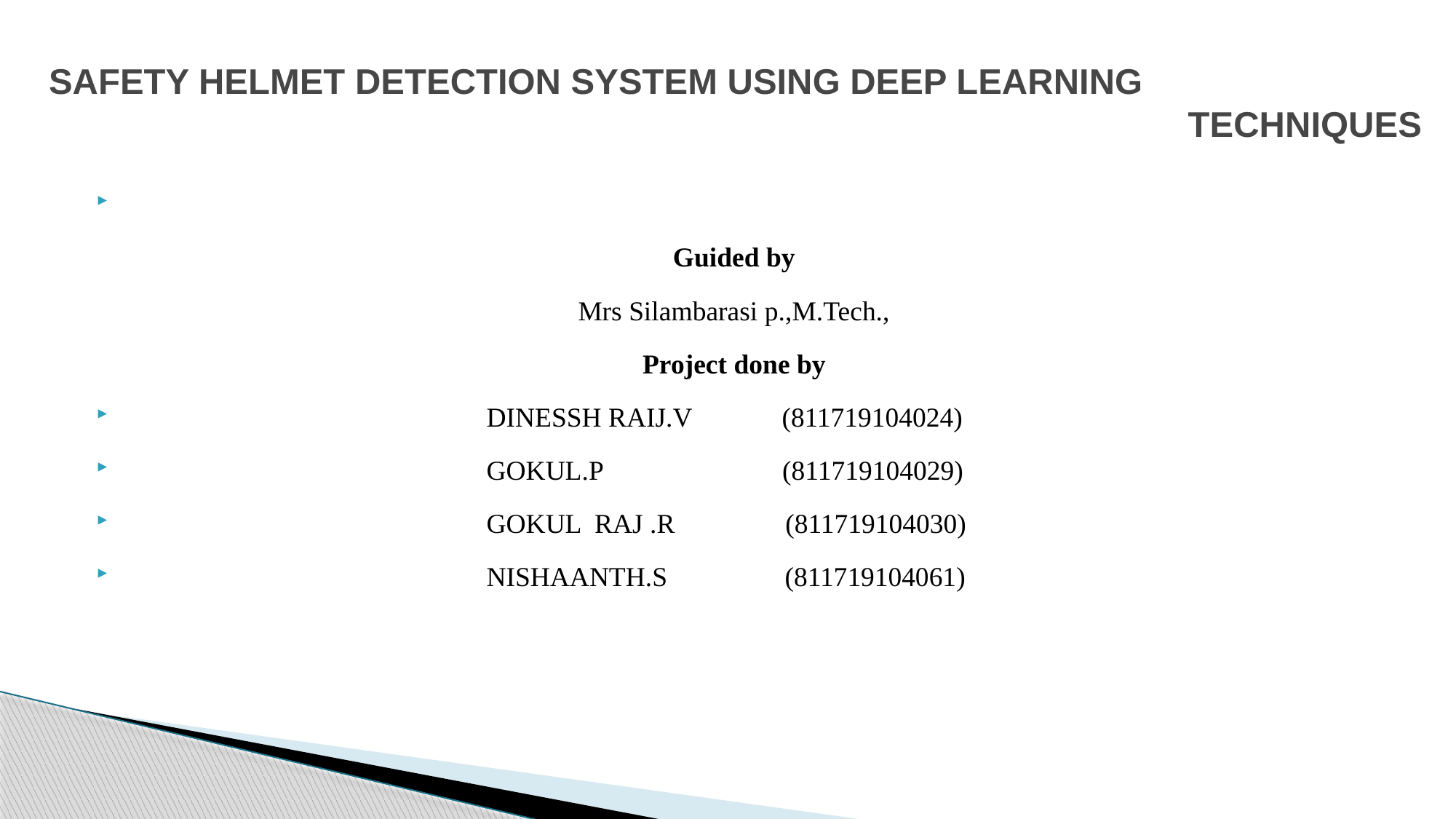

# SAFETY HELMET DETECTION SYSTEM USING DEEP LEARNING                                                                                                                                                       TECHNIQUES

Guided by
Mrs Silambarasi p.,M.Tech.,
Project done by
                                                    DINESSH RAIJ.V             (811719104024)
                                                    GOKUL.P                          (811719104029)
                                                    GOKUL  RAJ .R                (811719104030)
                                                    NISHAANTH.S                 (811719104061)